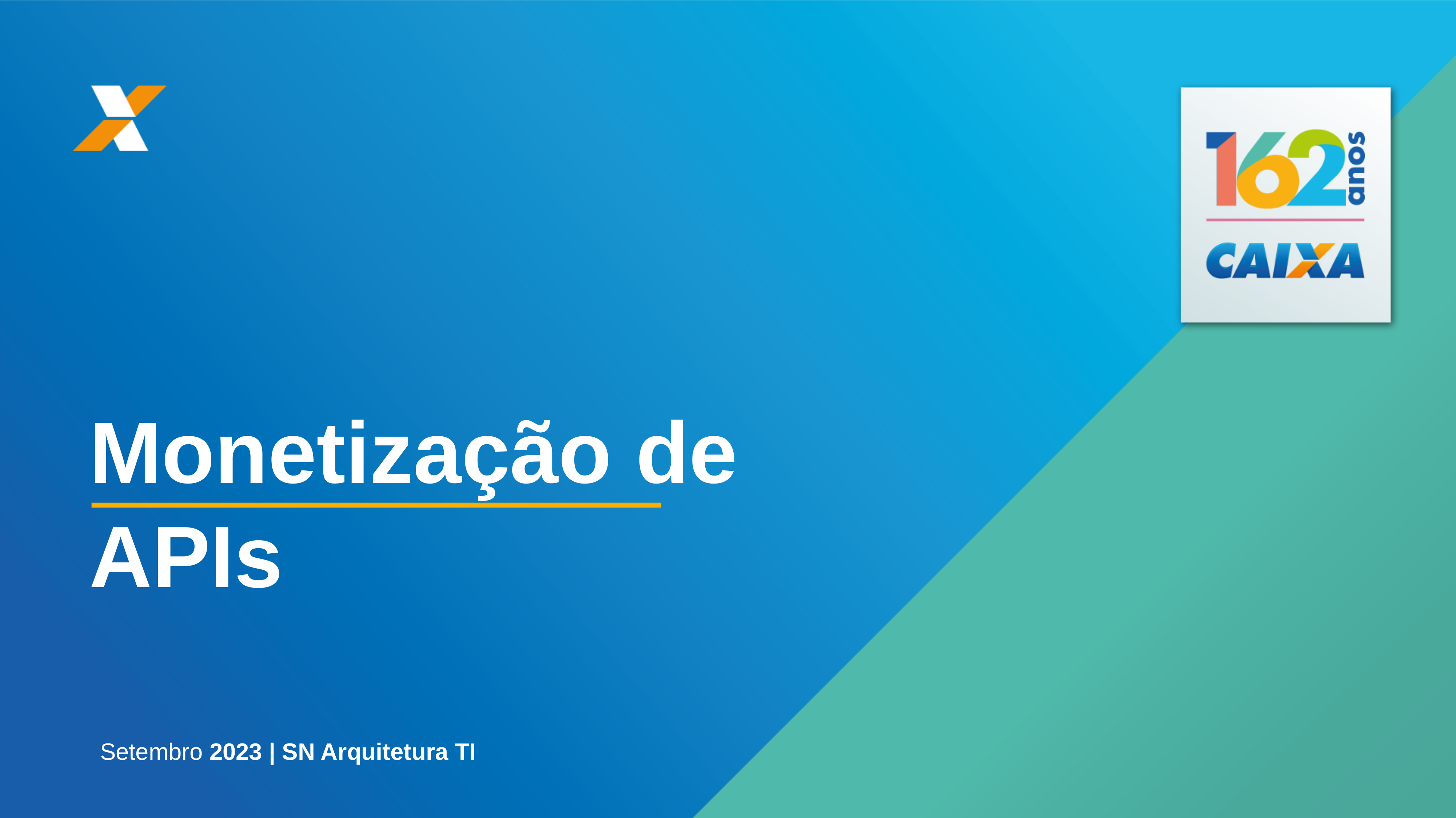

Monetização de APIs
Setembro 2023 | SN Arquitetura TI